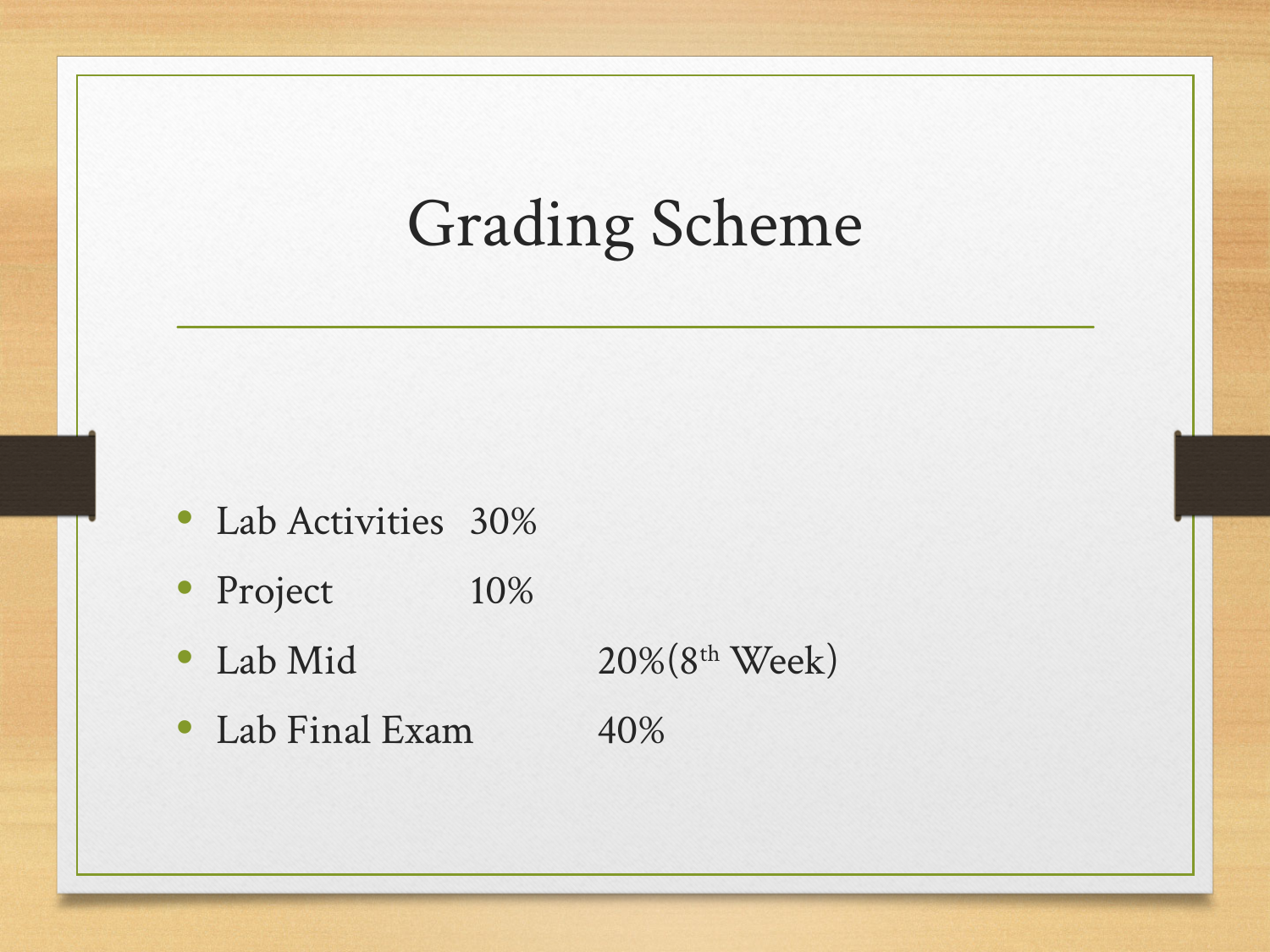

# Grading Scheme

Lab Activities  	30%
Project		10%
Lab Mid 		20%(8th Week)
Lab Final Exam	40%